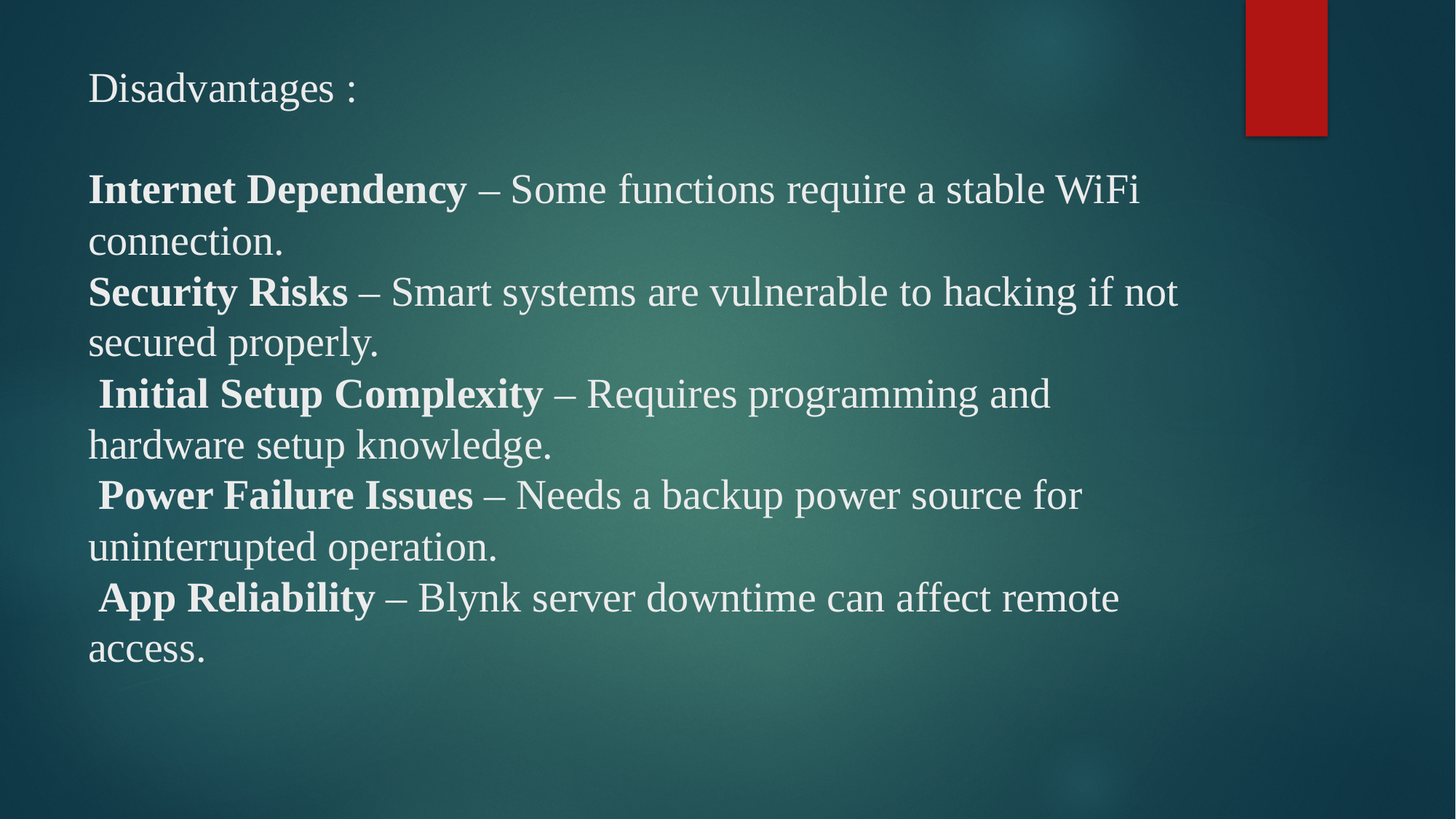

# Disadvantages : Internet Dependency – Some functions require a stable WiFi connection. Security Risks – Smart systems are vulnerable to hacking if not secured properly. Initial Setup Complexity – Requires programming and hardware setup knowledge. Power Failure Issues – Needs a backup power source for uninterrupted operation. App Reliability – Blynk server downtime can affect remote access.